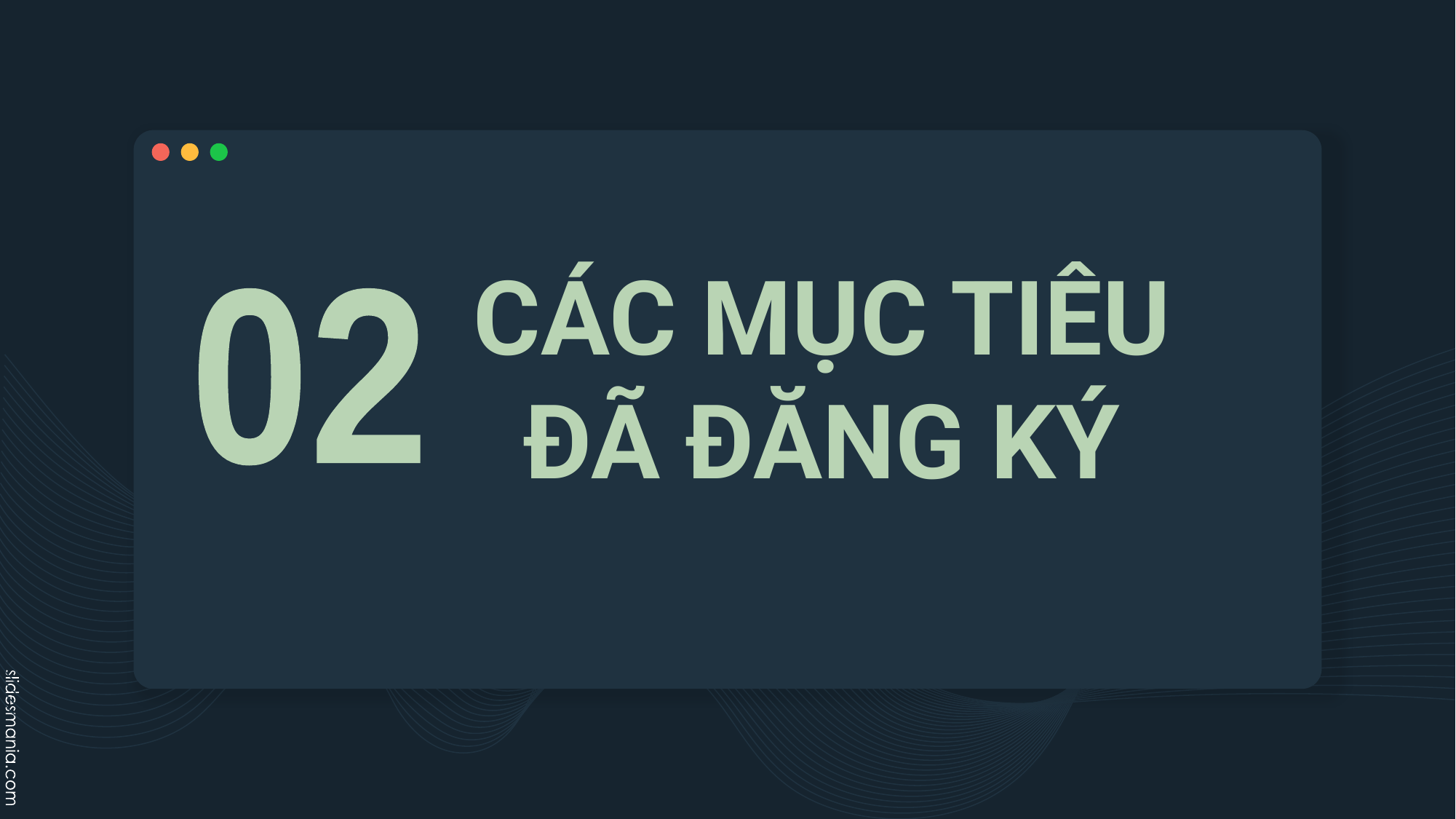

# CÁC MỤC TIÊU ĐÃ ĐĂNG KÝ
02